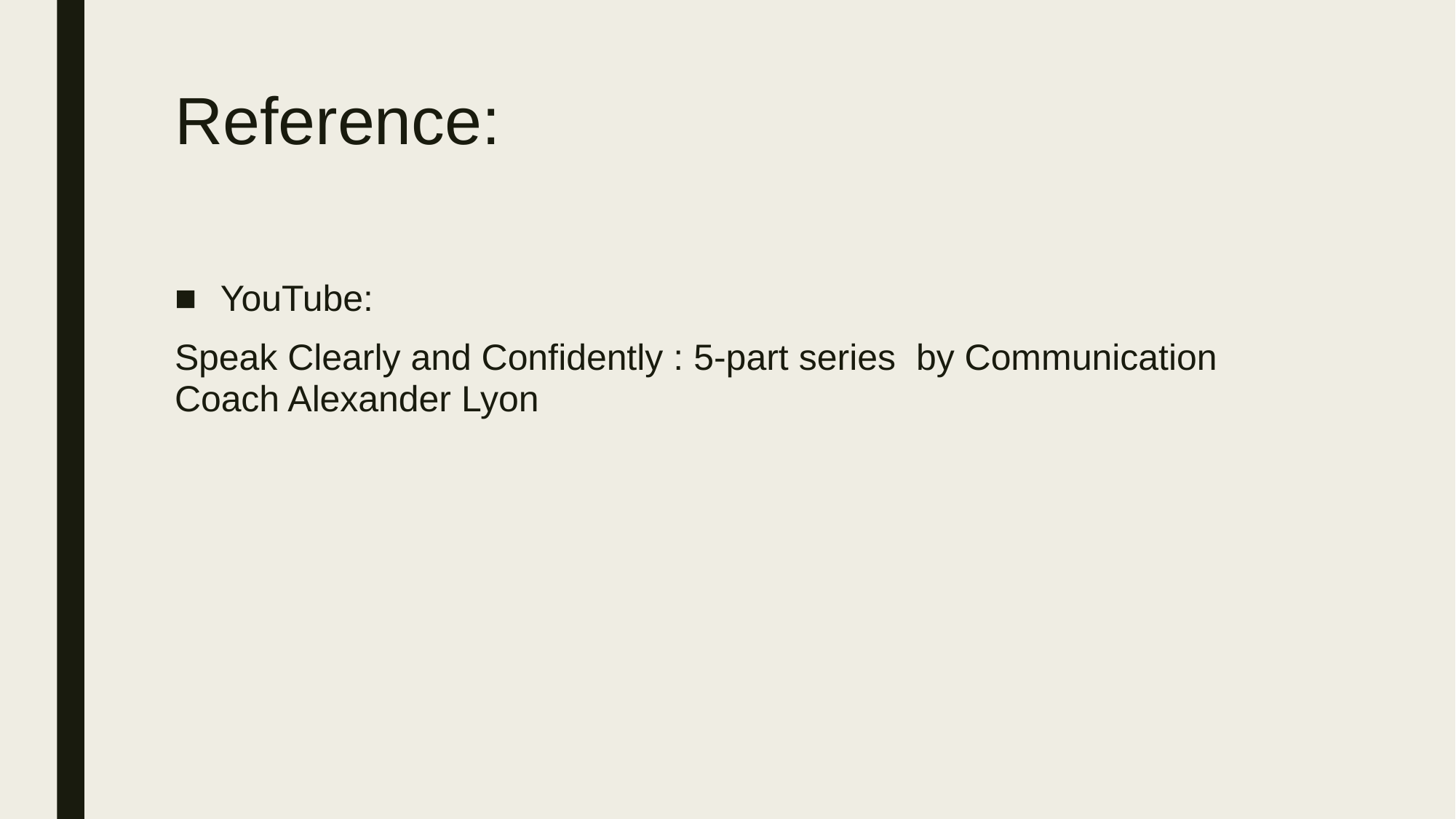

# Reference:
YouTube:
Speak Clearly and Confidently : 5-part series  by Communication Coach Alexander Lyon